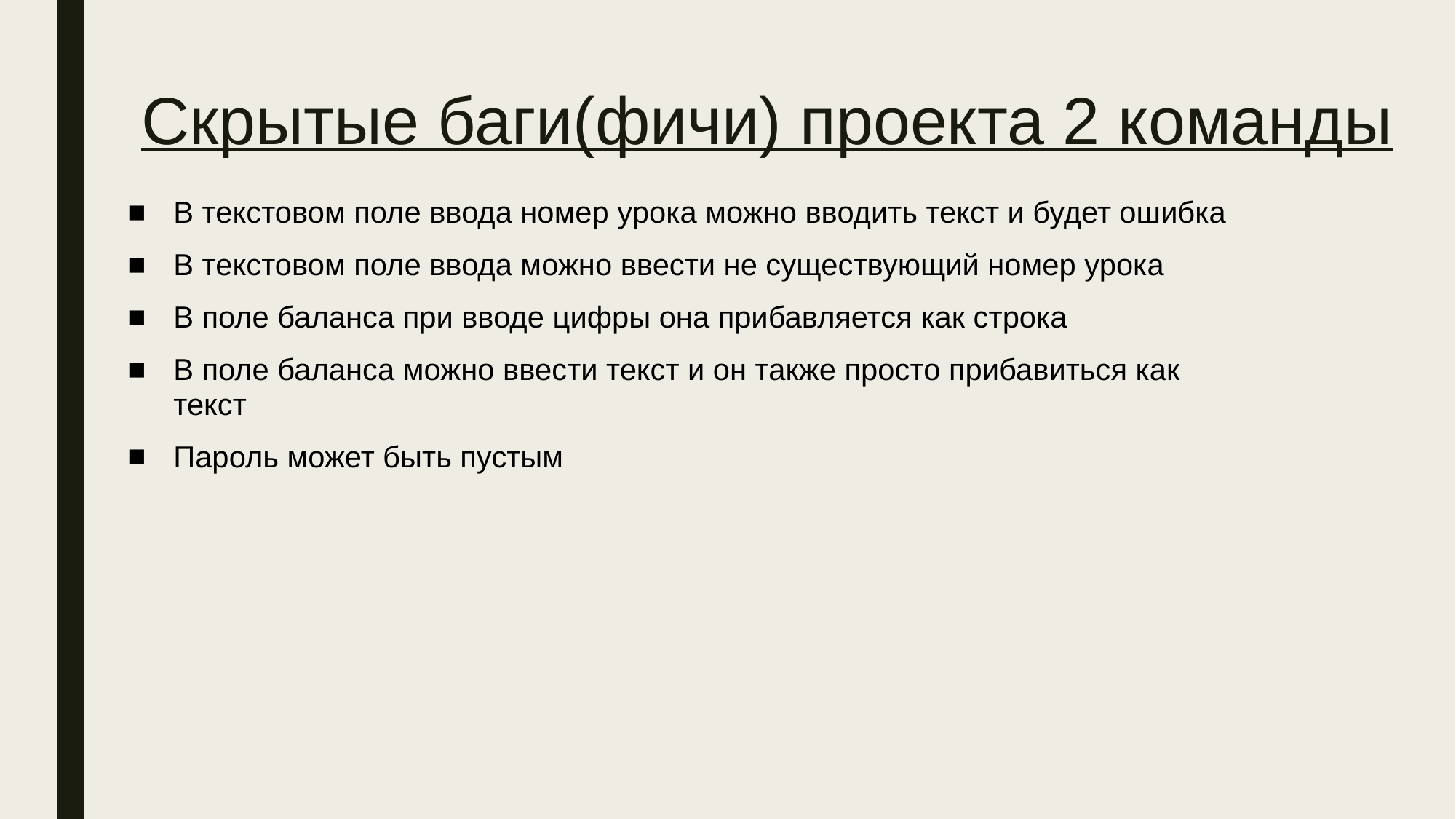

# Скрытые баги(фичи) проекта 2 команды
В текстовом поле ввода номер урока можно вводить текст и будет ошибка
В текстовом поле ввода можно ввести не существующий номер урока
В поле баланса при вводе цифры она прибавляется как строка
В поле баланса можно ввести текст и он также просто прибавиться как текст
Пароль может быть пустым